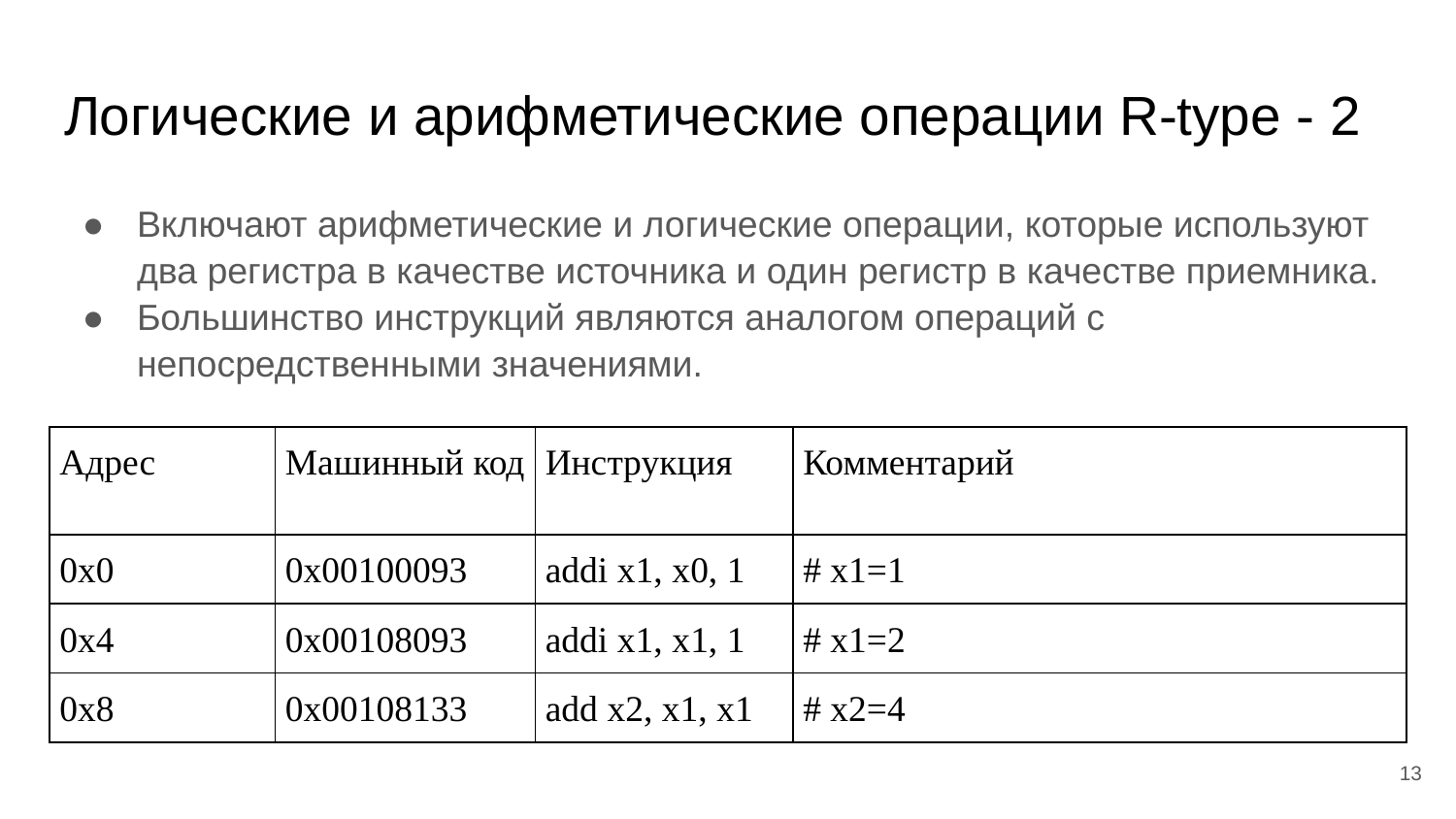

# Логические и арифметические операции R-type - 2
Включают арифметические и логические операции, которые используют два регистра в качестве источника и один регистр в качестве приемника.
Большинство инструкций являются аналогом операций с непосредственными значениями.
| Адрес | Машинный код | Инструкция | Комментарий |
| --- | --- | --- | --- |
| 0x0 | 0x00100093 | addi x1, x0, 1 | # x1=1 |
| 0x4 | 0x00108093 | addi x1, x1, 1 | # x1=2 |
| 0x8 | 0x00108133 | add x2, x1, x1 | # x2=4 |
13